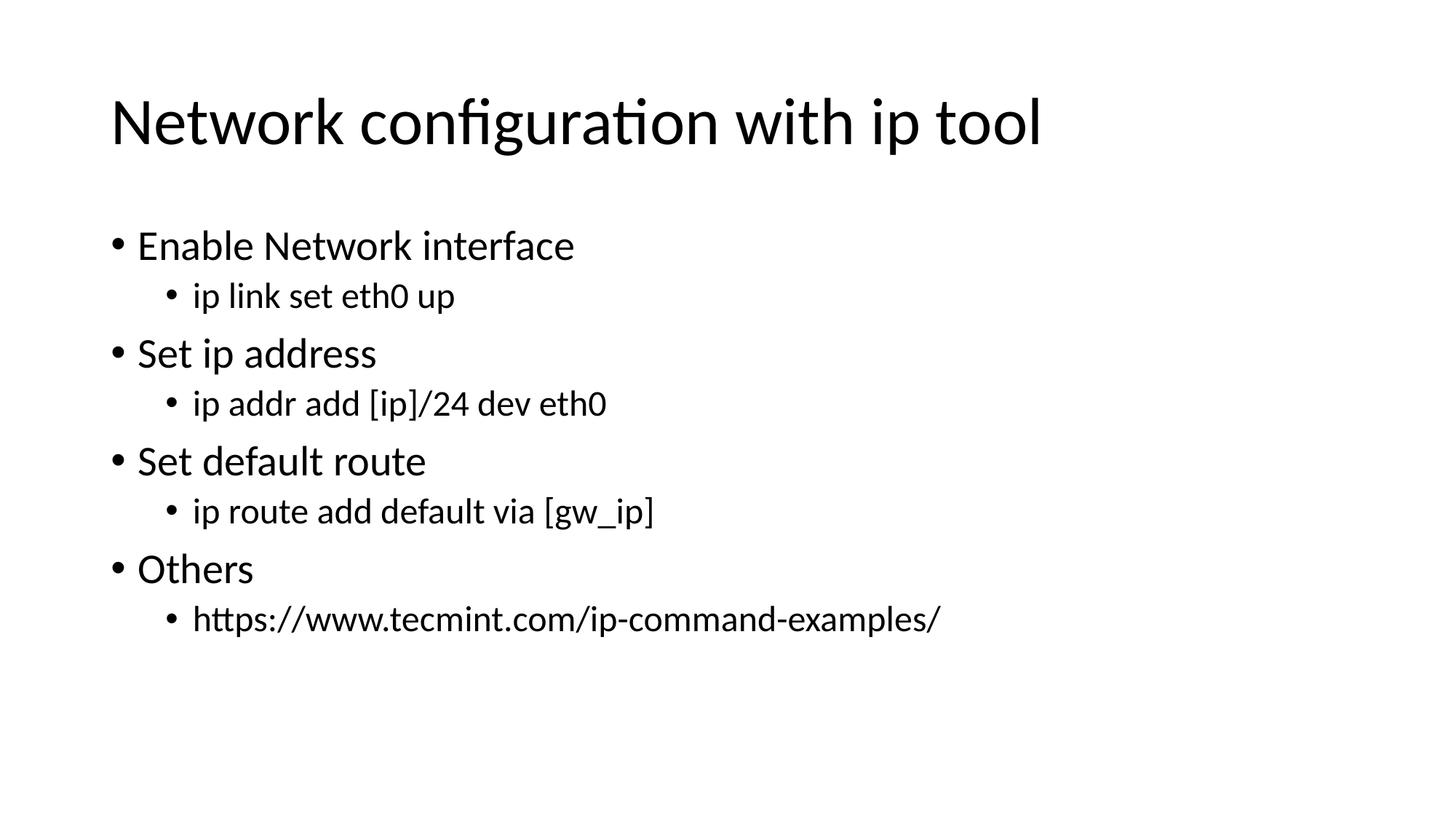

# Network configuration with ip tool
Enable Network interface
ip link set eth0 up
Set ip address
ip addr add [ip]/24 dev eth0
Set default route
ip route add default via [gw_ip]
Others
https://www.tecmint.com/ip-command-examples/